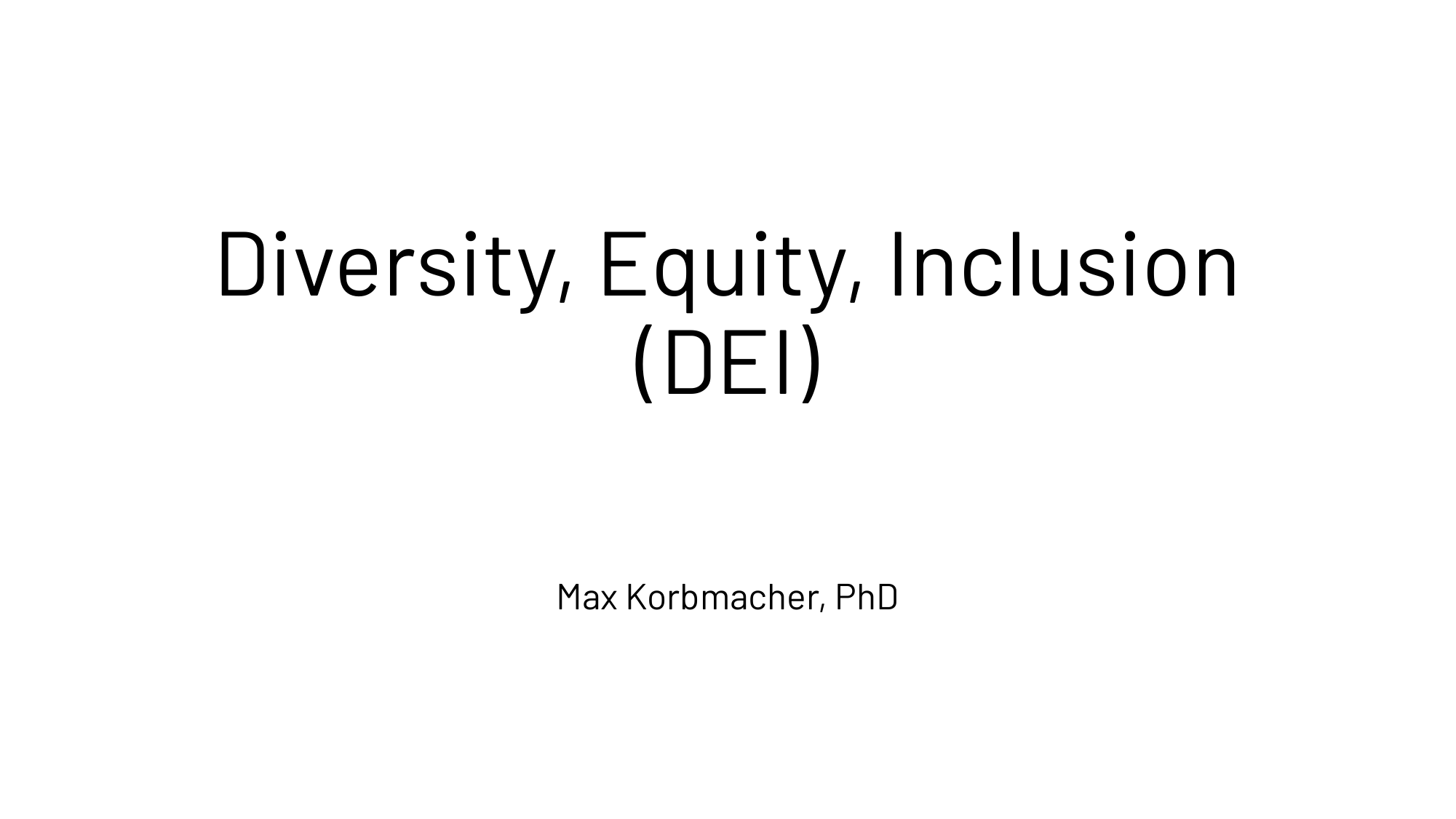

# Diversity, Equity, Inclusion (DEI)
Max Korbmacher, PhD